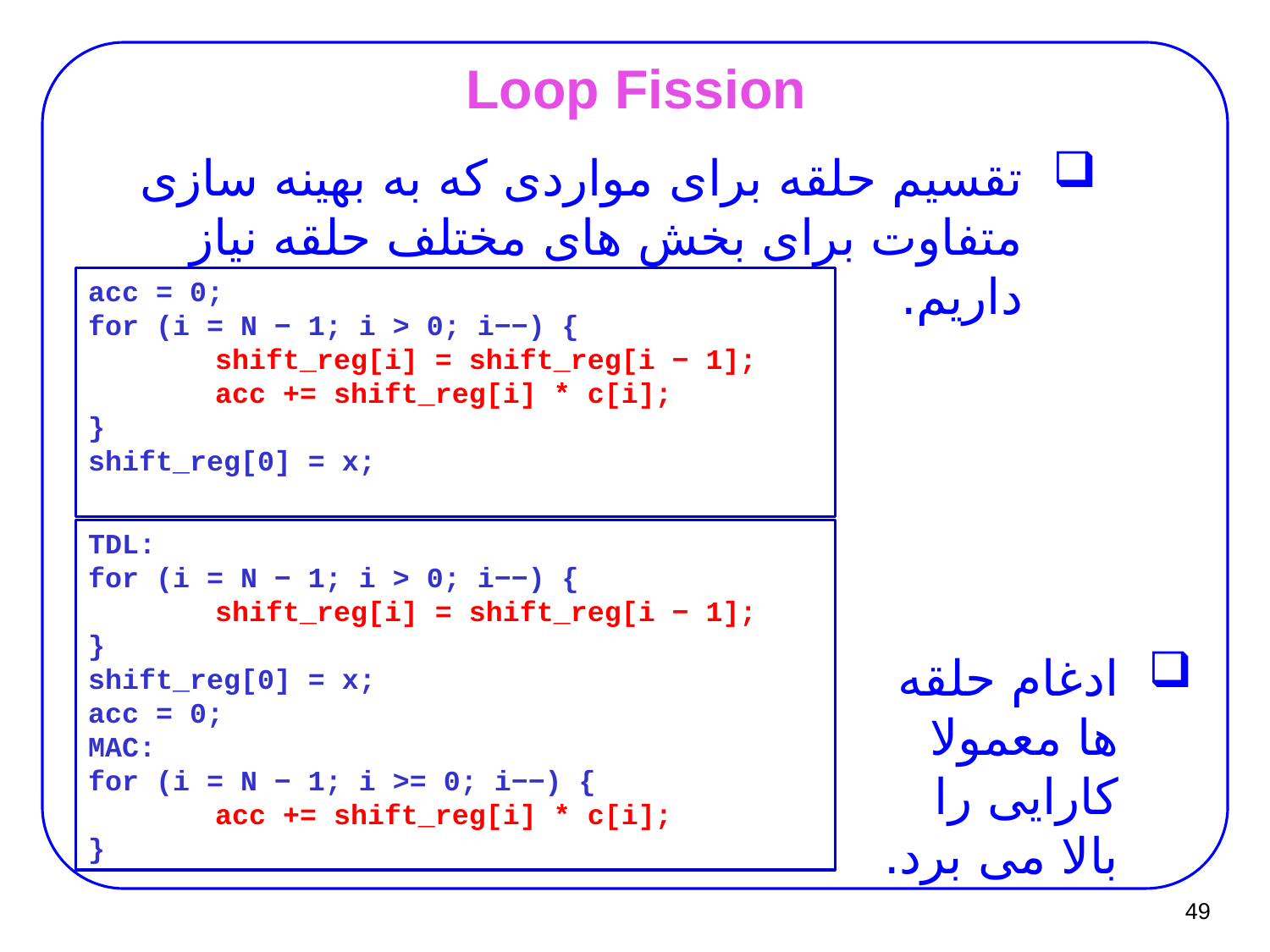

# Loop Fission
تقسیم حلقه برای مواردی که به بهینه سازی متفاوت برای بخش های مختلف حلقه نیاز داریم.

acc = 0;
for (i = N − 1; i > 0; i−−) {
	shift_reg[i] = shift_reg[i − 1];
	acc += shift_reg[i] * c[i];
}
shift_reg[0] = x;

TDL:
for (i = N − 1; i > 0; i−−) {
	shift_reg[i] = shift_reg[i − 1];
}
shift_reg[0] = x;
acc = 0;
MAC:
for (i = N − 1; i >= 0; i−−) {
	acc += shift_reg[i] * c[i];
}
ادغام حلقه ها معمولا کارایی را بالا می برد.

49